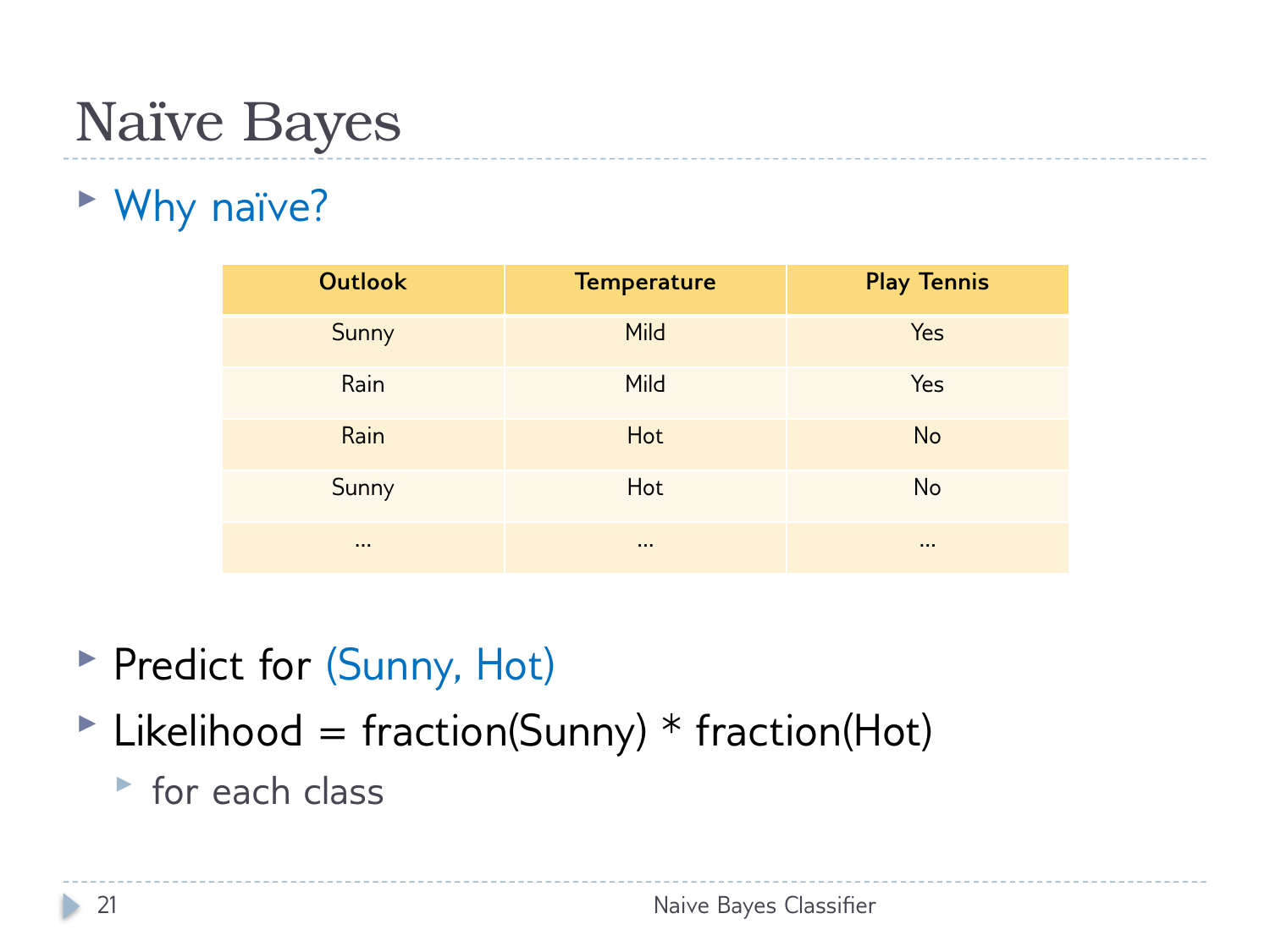

# Naïve Bayes
Why naïve?

Predict for (Sunny, Hot)
Likelihood = fraction(Sunny) * fraction(Hot)
for each class

| Outlook | Temperature | Play Tennis |
| --- | --- | --- |
| Sunny | Mild | Yes |
| Rain | Mild | Yes |
| Rain | Hot | No |
| Sunny | Hot | No |
| … | … | … |
21
Naive Bayes Classifier